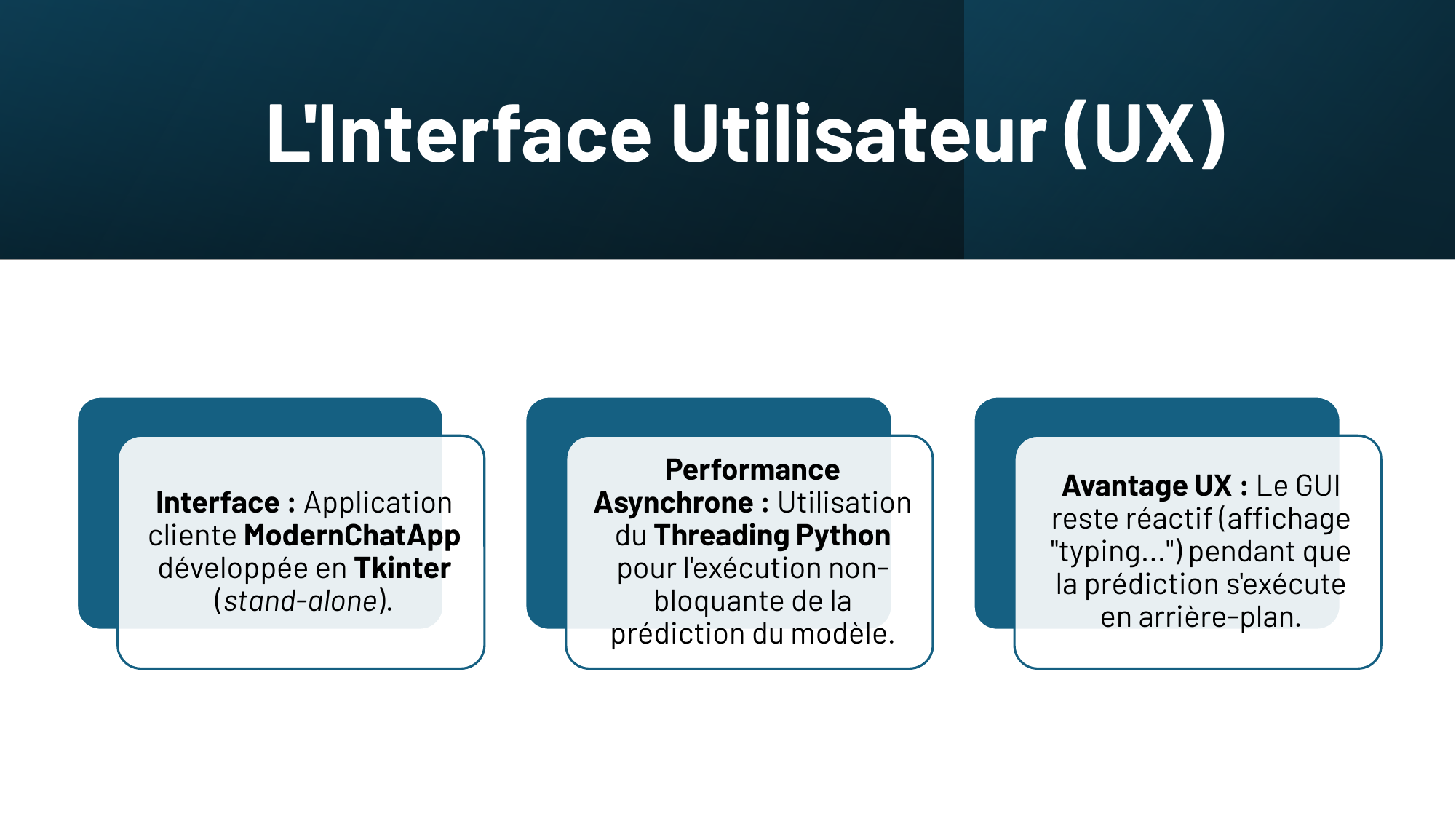

# L'Interface Utilisateur (UX)
Interface : Application cliente ModernChatApp développée en Tkinter (stand-alone).
Performance Asynchrone : Utilisation du Threading Python pour l'exécution non-bloquante de la prédiction du modèle.
Avantage UX : Le GUI reste réactif (affichage "typing...") pendant que la prédiction s'exécute en arrière-plan.